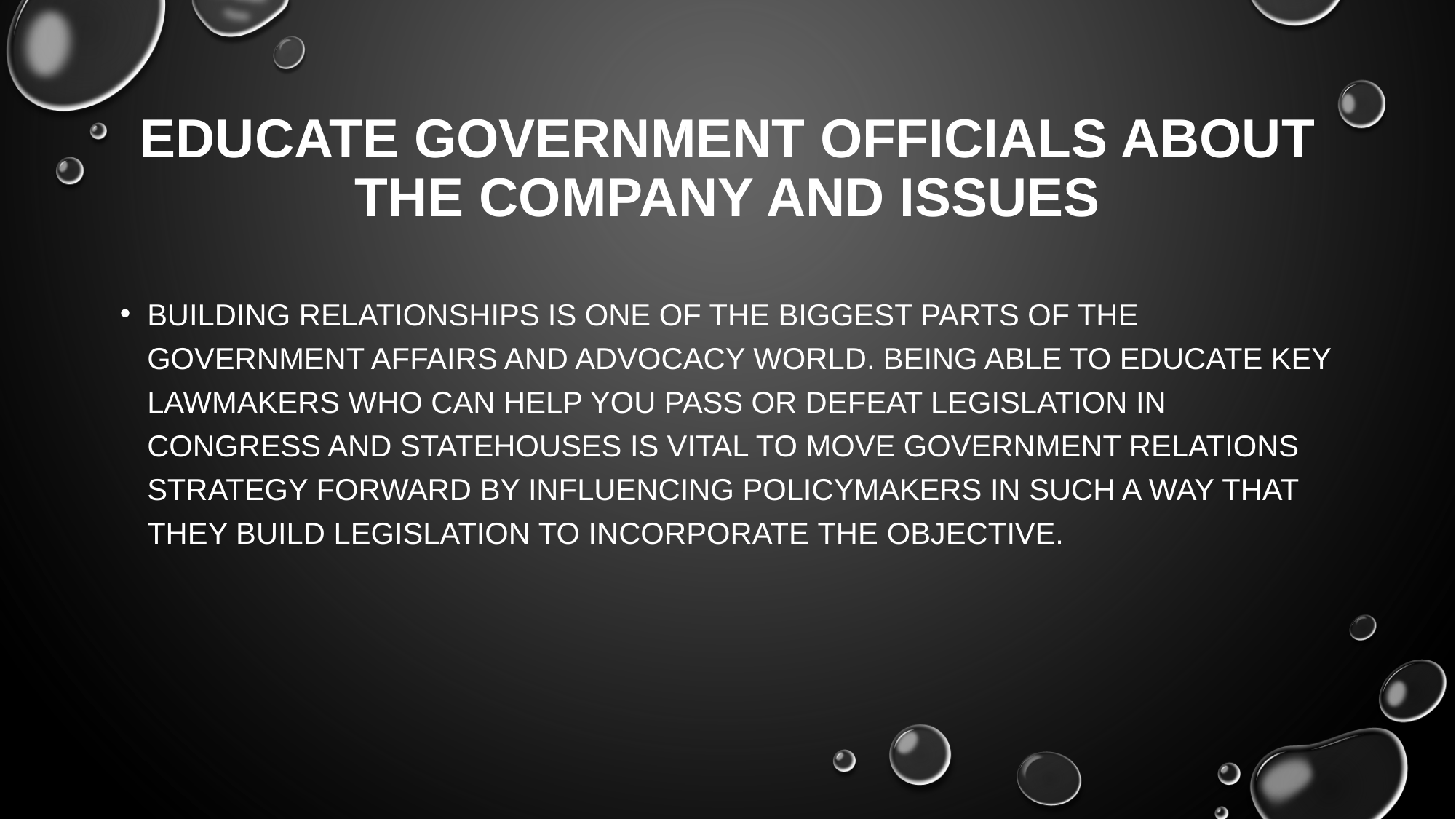

# EDUCATE GOVERNMENT OFFICIALS ABOUT THE COMPANY AND ISSUES
Building relationships is one of the biggest parts of the government affairs and advocacy world. Being able to educate key lawmakers who can help you pass or defeat legislation in Congress and statehouses is vital to move government relations strategy forward by influencing policymakers in such a way that they build legislation to incorporate the objective.